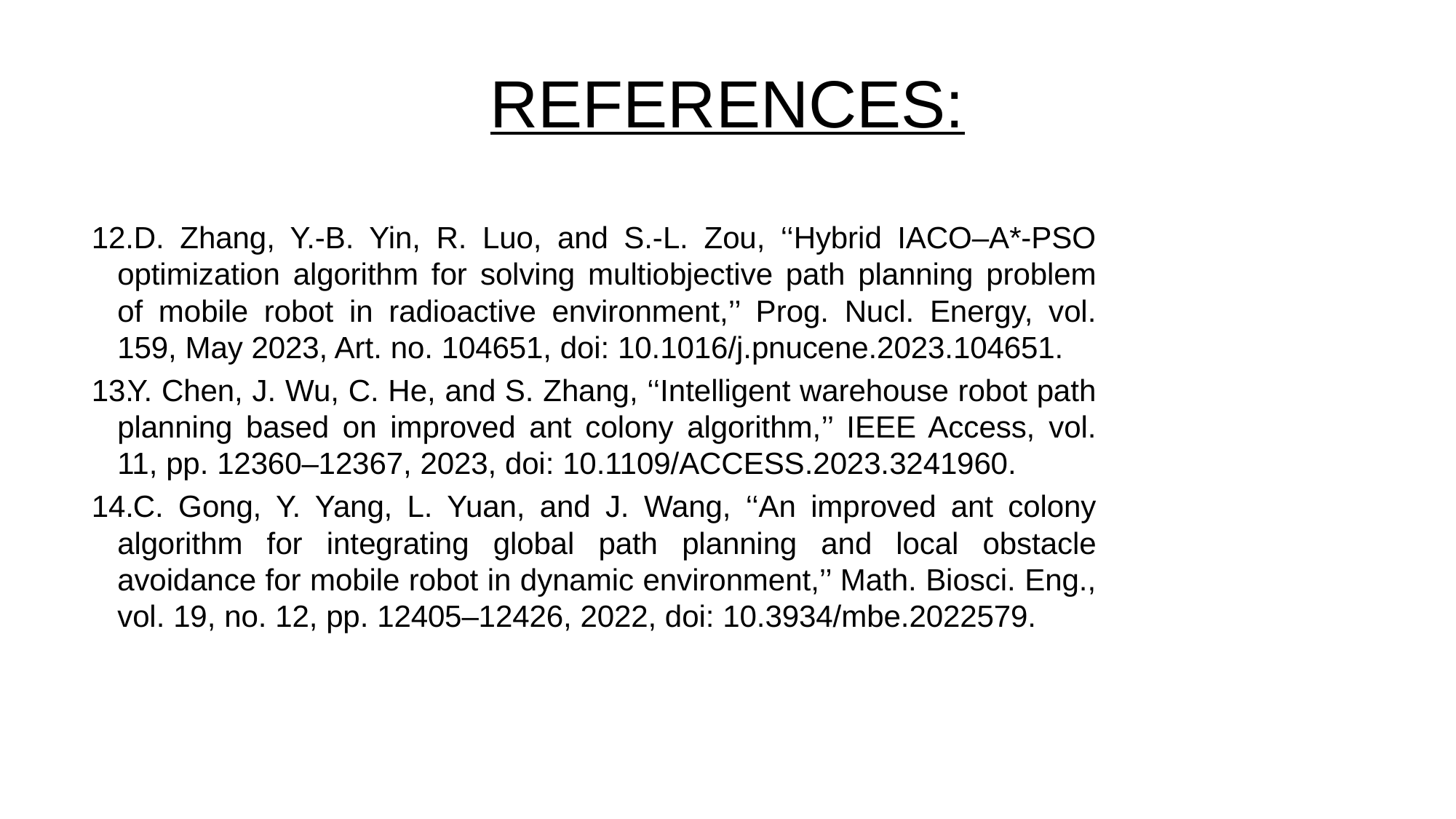

# REFERENCES:
 D. Zhang, Y.-B. Yin, R. Luo, and S.-L. Zou, ‘‘Hybrid IACO–A*-PSO optimization algorithm for solving multiobjective path planning problem of mobile robot in radioactive environment,’’ Prog. Nucl. Energy, vol. 159, May 2023, Art. no. 104651, doi: 10.1016/j.pnucene.2023.104651.
 Y. Chen, J. Wu, C. He, and S. Zhang, ‘‘Intelligent warehouse robot path planning based on improved ant colony algorithm,’’ IEEE Access, vol. 11, pp. 12360–12367, 2023, doi: 10.1109/ACCESS.2023.3241960.
 C. Gong, Y. Yang, L. Yuan, and J. Wang, ‘‘An improved ant colony algorithm for integrating global path planning and local obstacle avoidance for mobile robot in dynamic environment,’’ Math. Biosci. Eng., vol. 19, no. 12, pp. 12405–12426, 2022, doi: 10.3934/mbe.2022579.